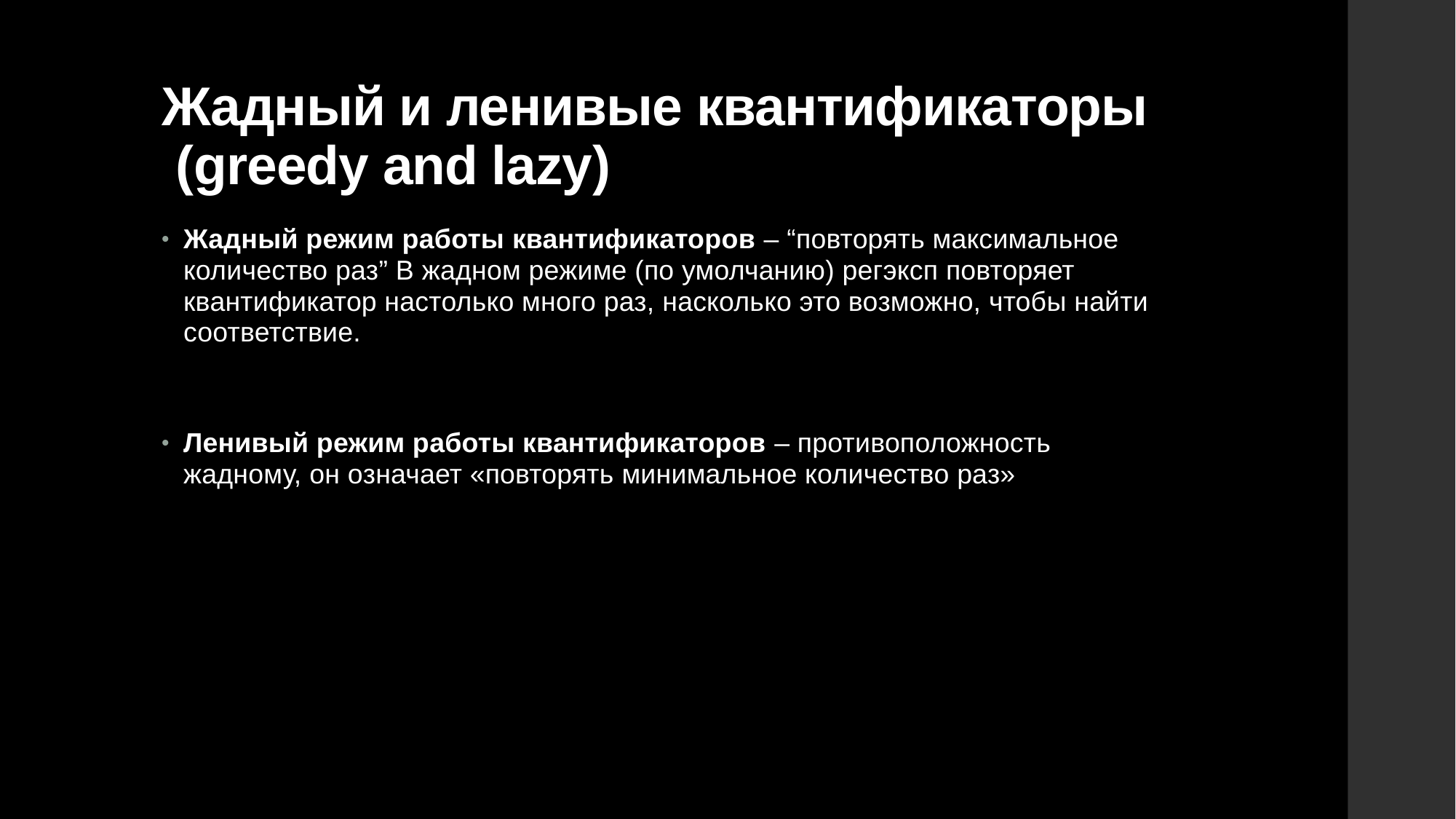

# Жадный и ленивые квантификаторы (greedy and lazy)
Жадный режим работы квантификаторов – “повторять максимальное количество раз” В жадном режиме (по умолчанию) регэксп повторяет квантификатор настолько много раз, насколько это возможно, чтобы найти соответствие.

Ленивый режим работы квантификаторов – противоположность жадному, он означает «повторять минимальное количество раз»